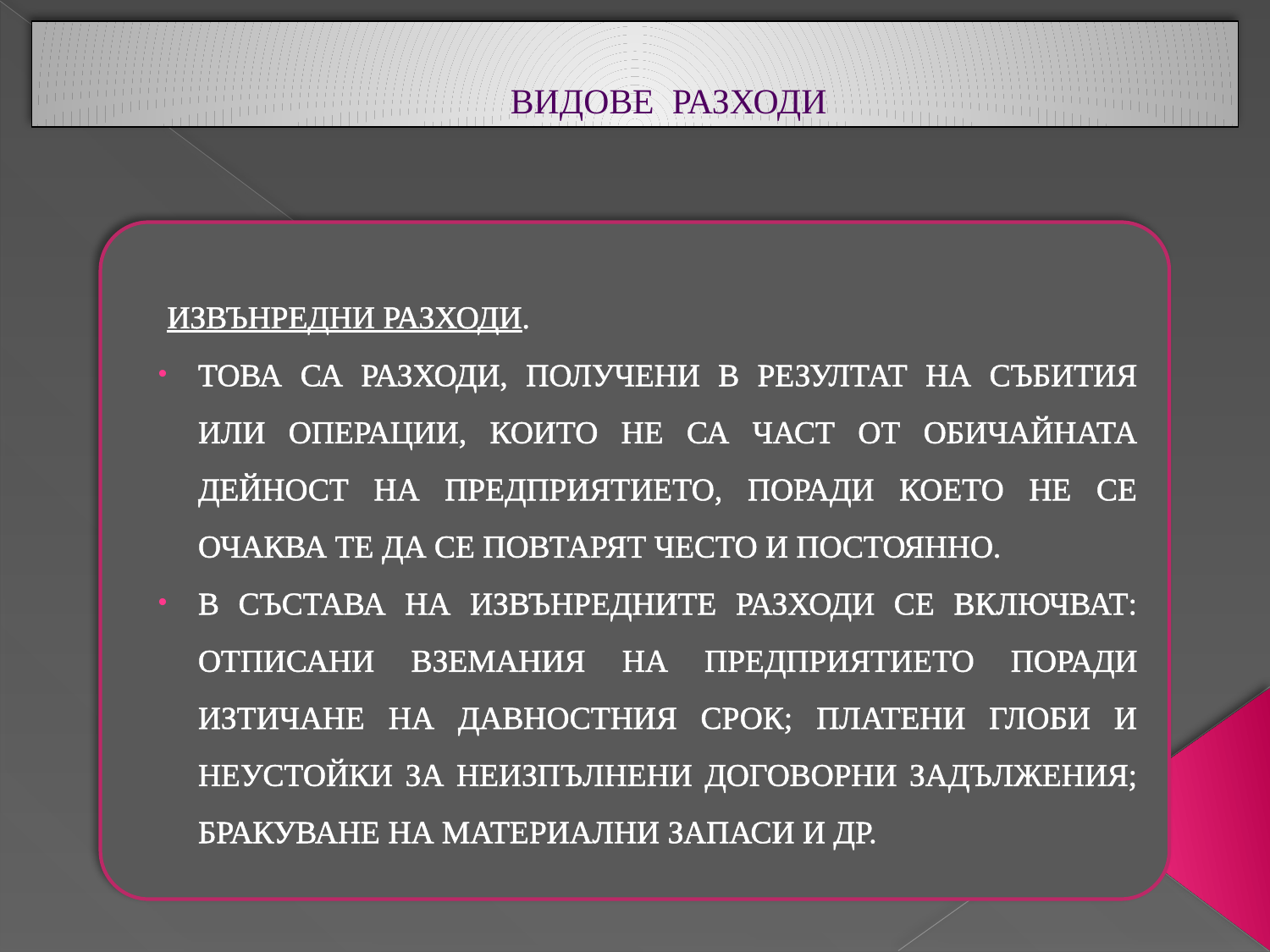

# ВИДОВЕ  РАЗХОДИ
 Извънредни разходи.
Това са разходи, получени в резултат на събития или операции, които не са част от обичайната дейност на предприятието, поради което не се очаква те да се повтарят често и постоянно.
В състава на извънредните разходи се включват: отписани вземания на предприятието поради изтичане на давностния срок; платени глоби и неустойки за неизпълнени договорни задължения; бракуване на материални запаси и др.